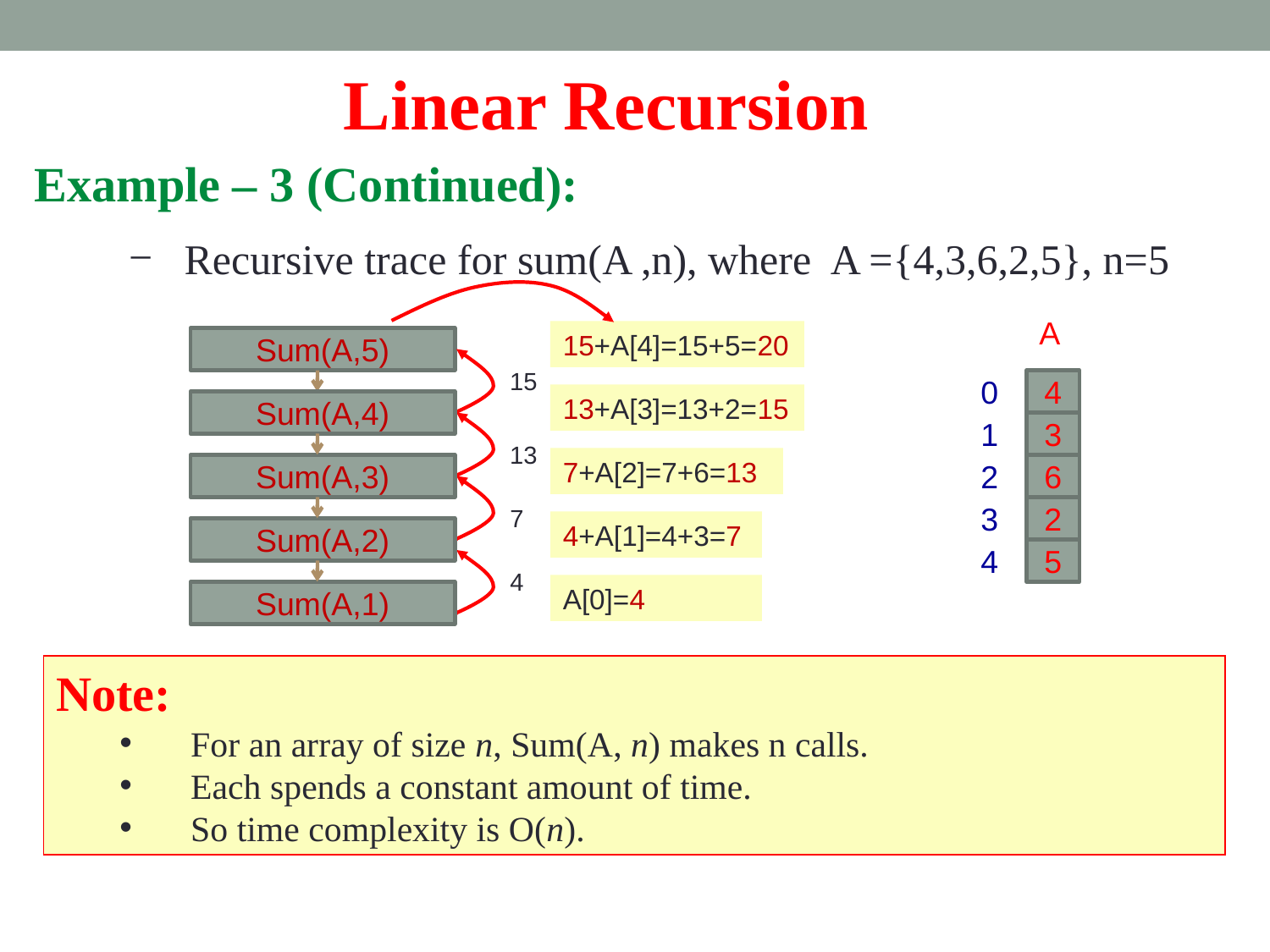

Linear Recursion
Example – 3 (Continued):

Recursive trace for sum(A ,n), where  A ={4,3,6,2,5}, n=5

A
0
1
2
3
4
4
3
6
2
5
15+A[4]=15+5=20
Sum(A,5)

7

4
15
Sum(A,4)
Sum(A,3)
Sum(A,2)
Sum(A,1)
13+A[3]=13+2=15
13
7+A[2]=7+6=13
4+A[1]=4+3=7
A[0]=4
Note:
For an array of size n, Sum(A, n) makes n calls.
Each spends a constant amount of time.
So time complexity is O(n).